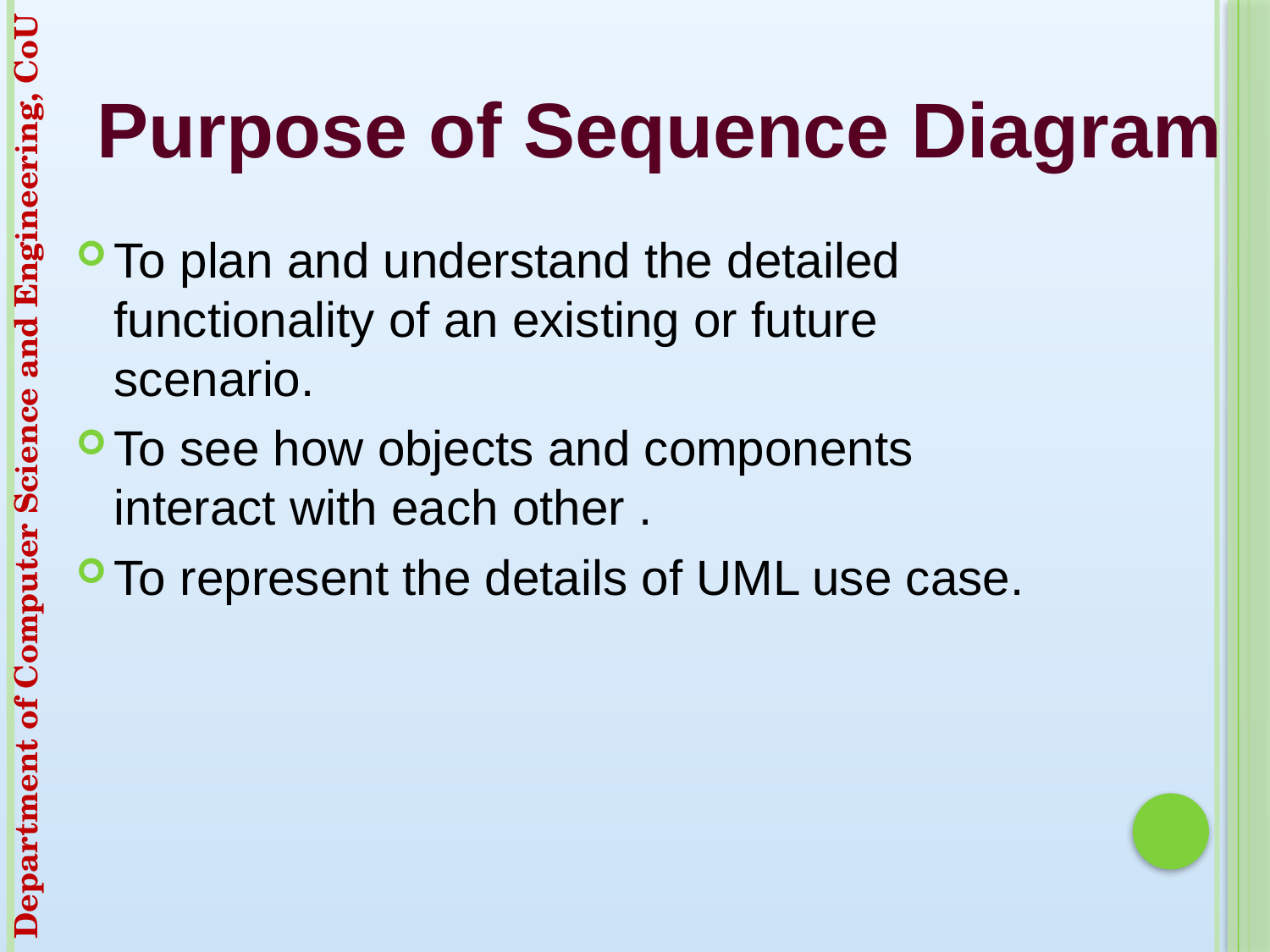

Purpose of Sequence Diagram

To plan and understand the detailed functionality of an existing or future scenario.
To see how objects and components interact with each other .
To represent the details of UML use case.